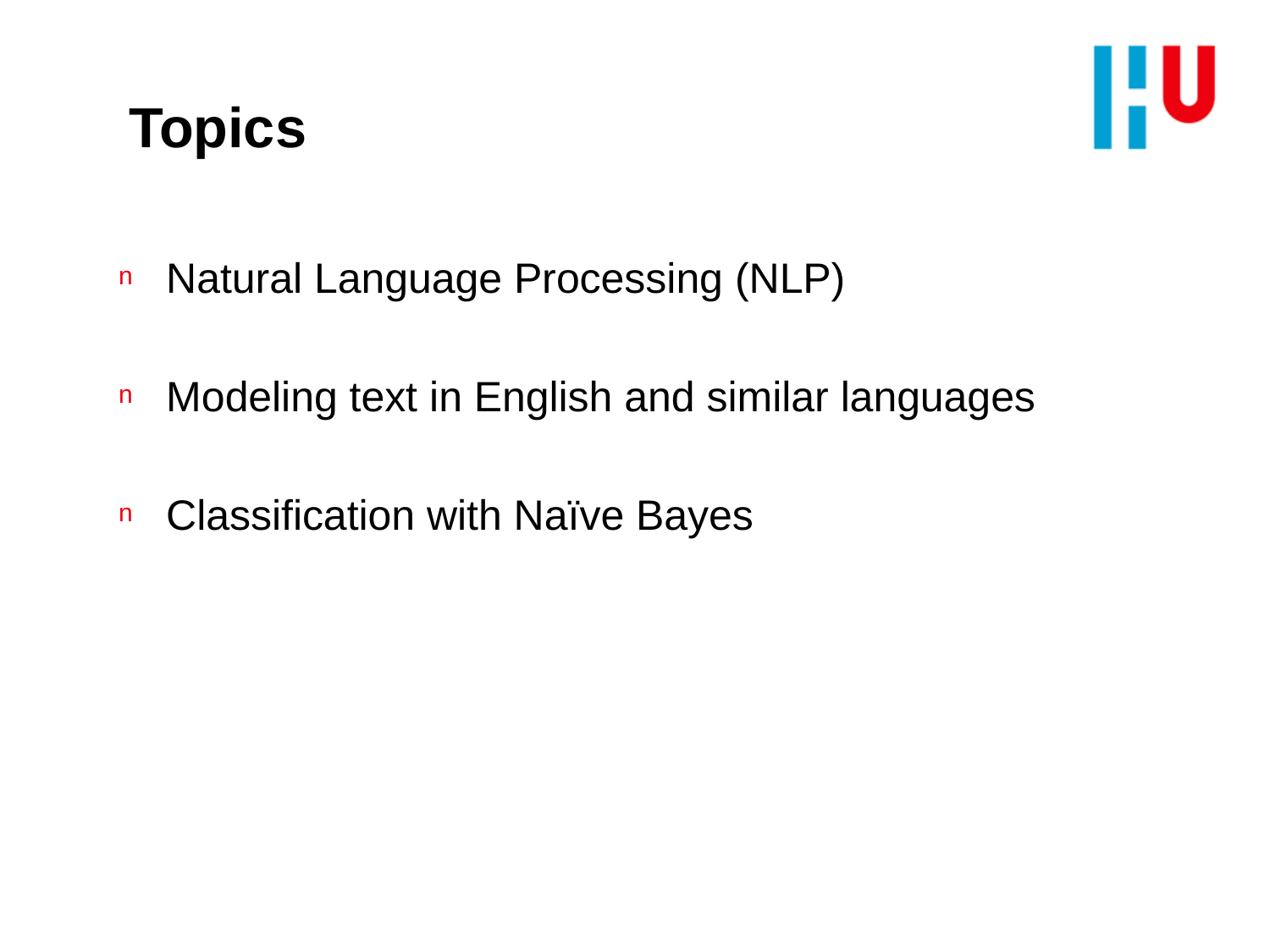

# Topics
Natural Language Processing (NLP)

Modeling text in English and similar languages

Classification with Naïve Bayes